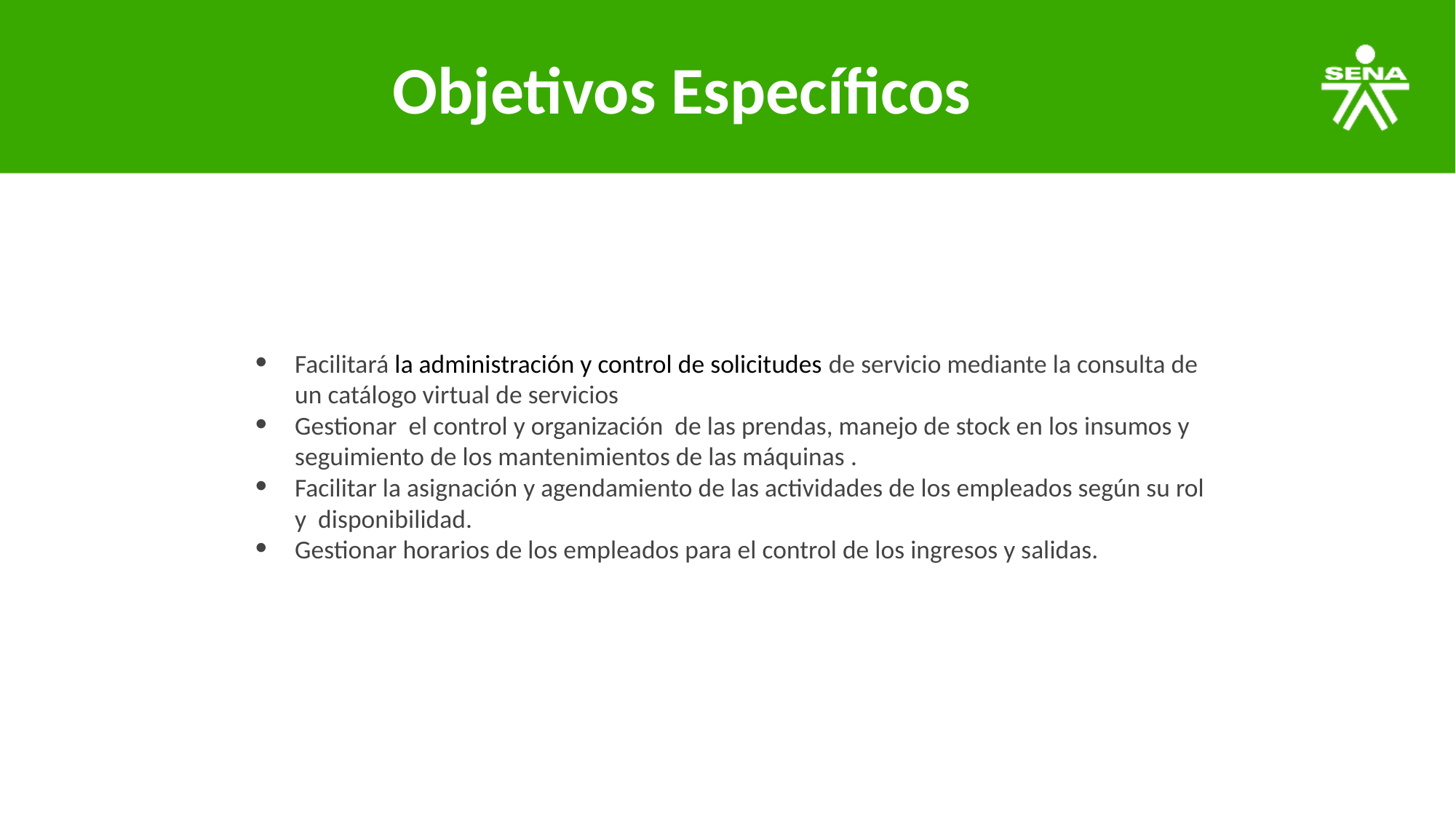

# Objetivos Específicos
Facilitará la administración y control de solicitudes de servicio mediante la consulta de un catálogo virtual de servicios
Gestionar  el control y organización  de las prendas, manejo de stock en los insumos y seguimiento de los mantenimientos de las máquinas .
Facilitar la asignación y agendamiento de las actividades de los empleados según su rol y  disponibilidad.
Gestionar horarios de los empleados para el control de los ingresos y salidas.